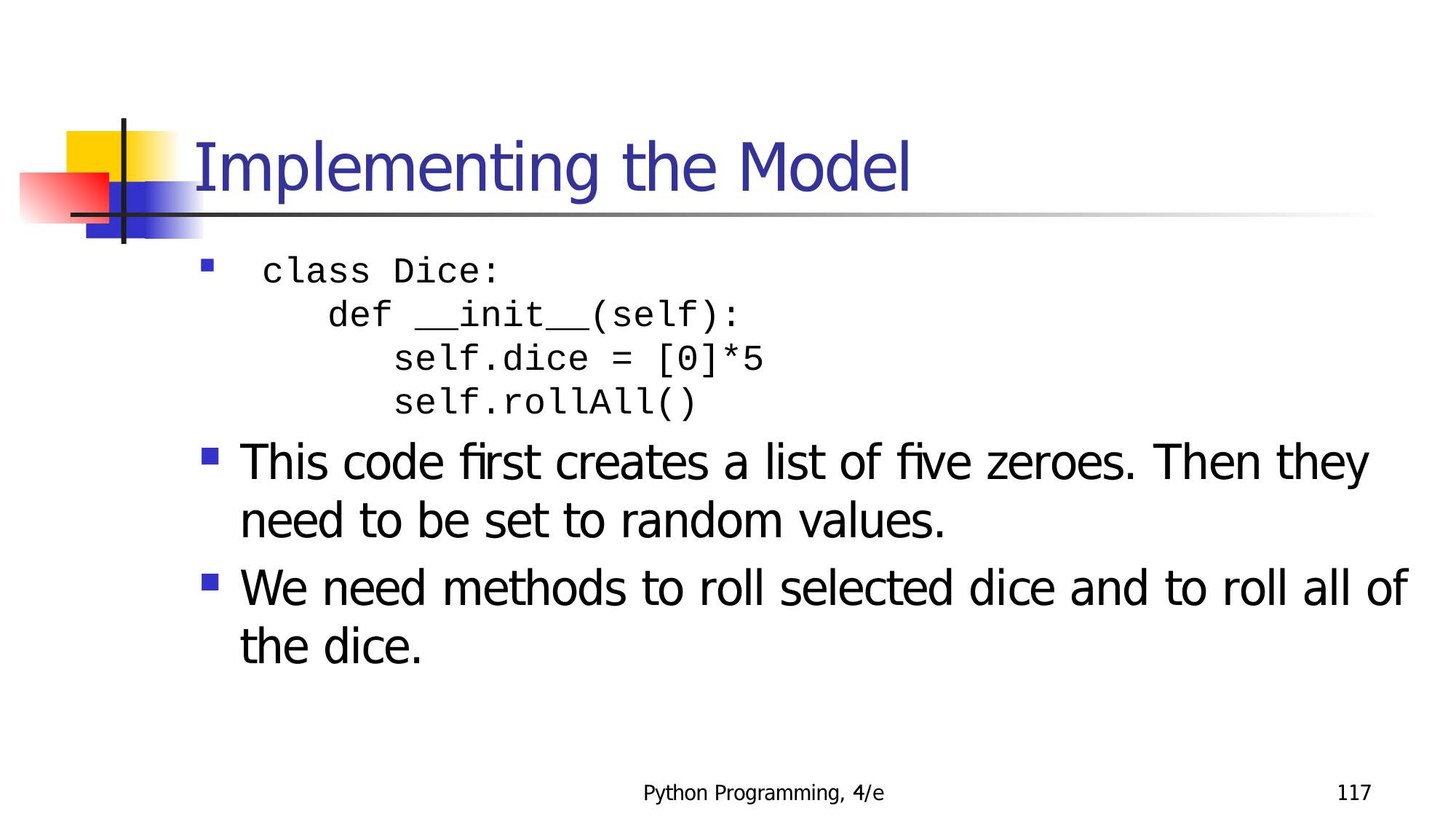

# Implementing the Model
 class Dice:
    def __init__(self):
       self.dice = [0]*5
       self.rollAll()
This code first creates a list of five zeroes. Then they need to be set to random values.
We need methods to roll selected dice and to roll all of the dice.
Python Programming, 4/e
117